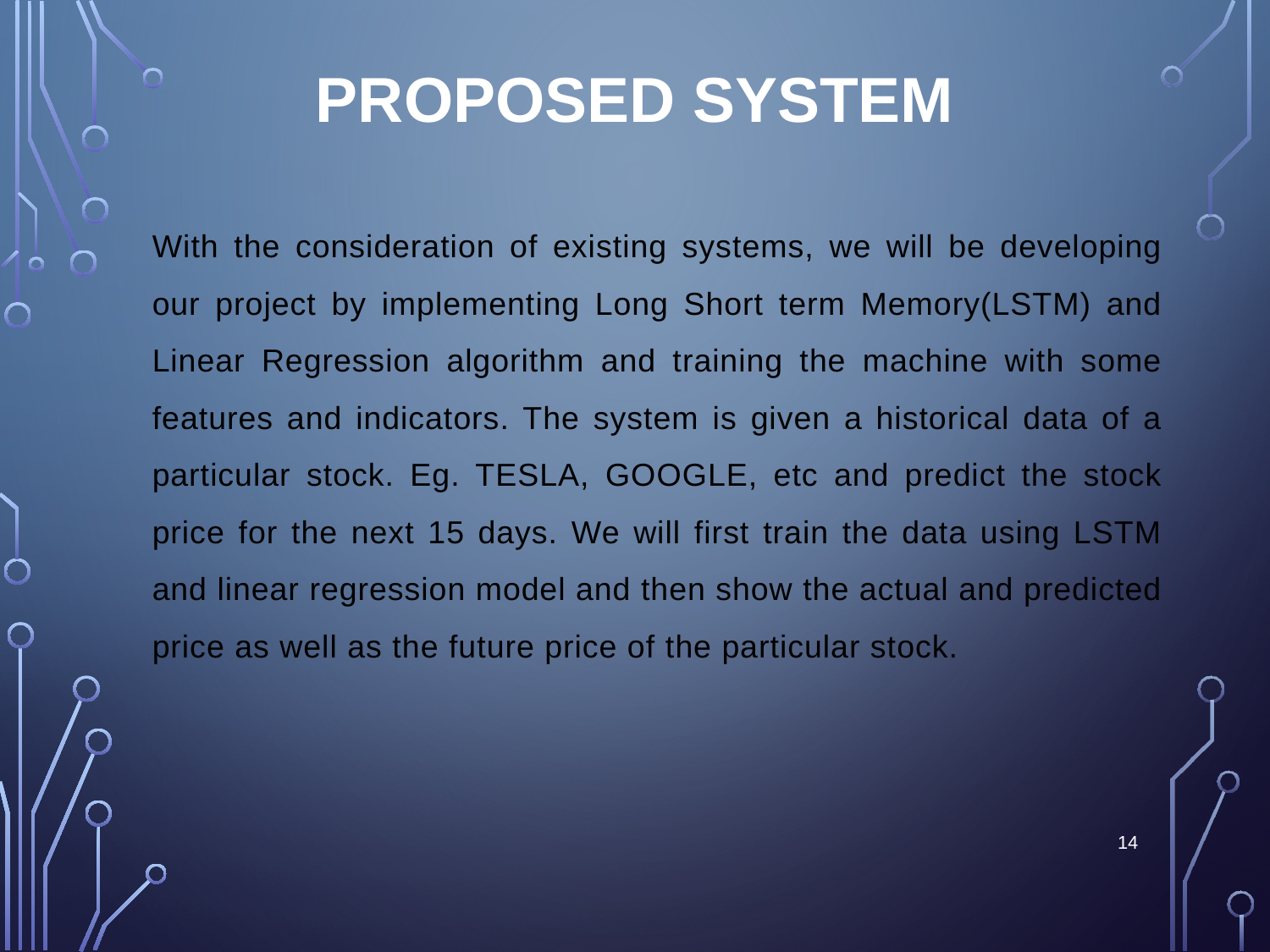

# PROPOSED SYSTEM
With the consideration of existing systems, we will be developing our project by implementing Long Short term Memory(LSTM) and Linear Regression algorithm and training the machine with some features and indicators. The system is given a historical data of a particular stock. Eg. TESLA, GOOGLE, etc and predict the stock price for the next 15 days. We will first train the data using LSTM and linear regression model and then show the actual and predicted price as well as the future price of the particular stock.
14